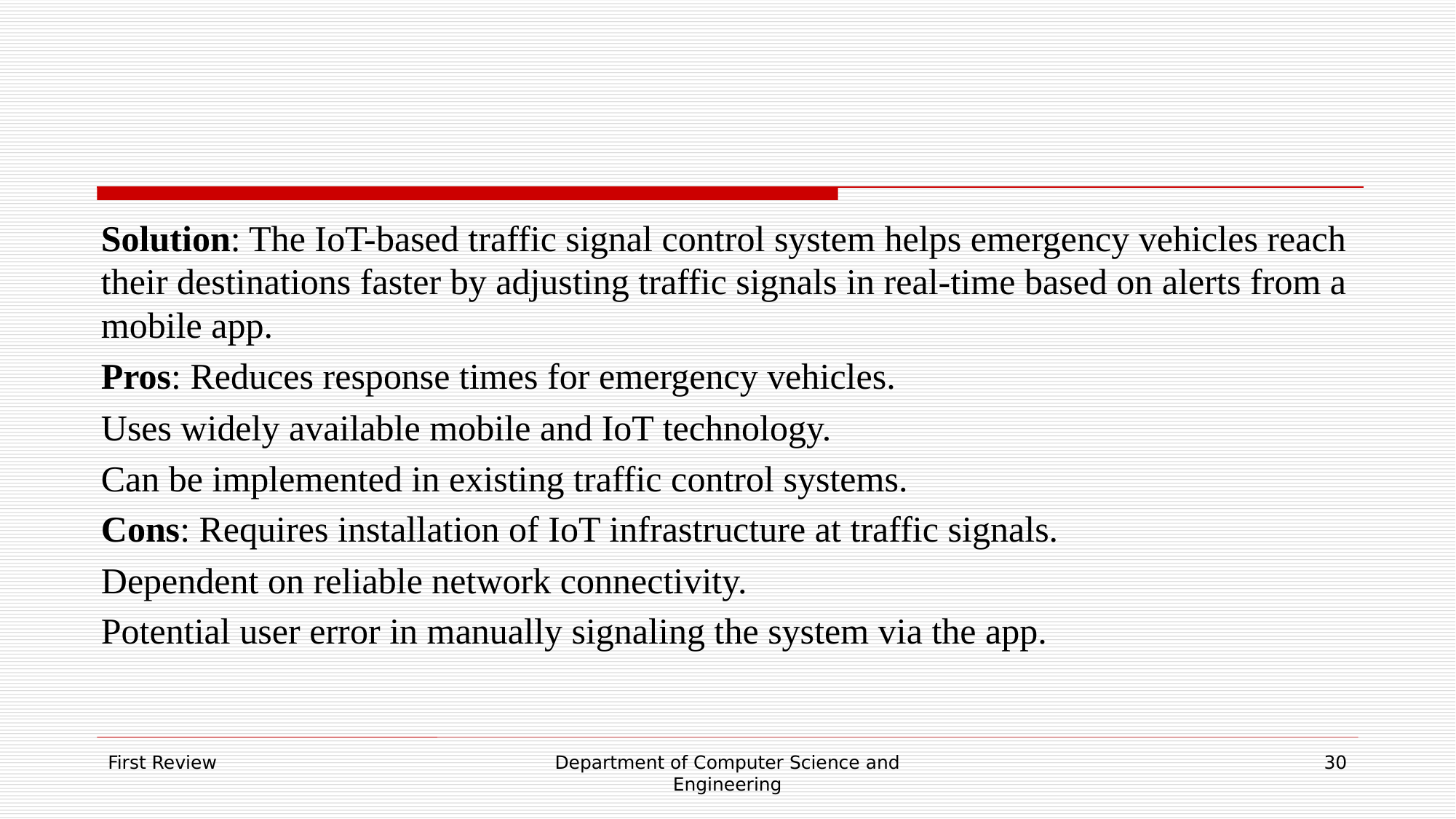

#
Solution: The IoT-based traffic signal control system helps emergency vehicles reach their destinations faster by adjusting traffic signals in real-time based on alerts from a mobile app.
Pros: Reduces response times for emergency vehicles.
Uses widely available mobile and IoT technology.
Can be implemented in existing traffic control systems.
Cons: Requires installation of IoT infrastructure at traffic signals.
Dependent on reliable network connectivity.
Potential user error in manually signaling the system via the app.

First Review
Department of Computer Science and Engineering
30